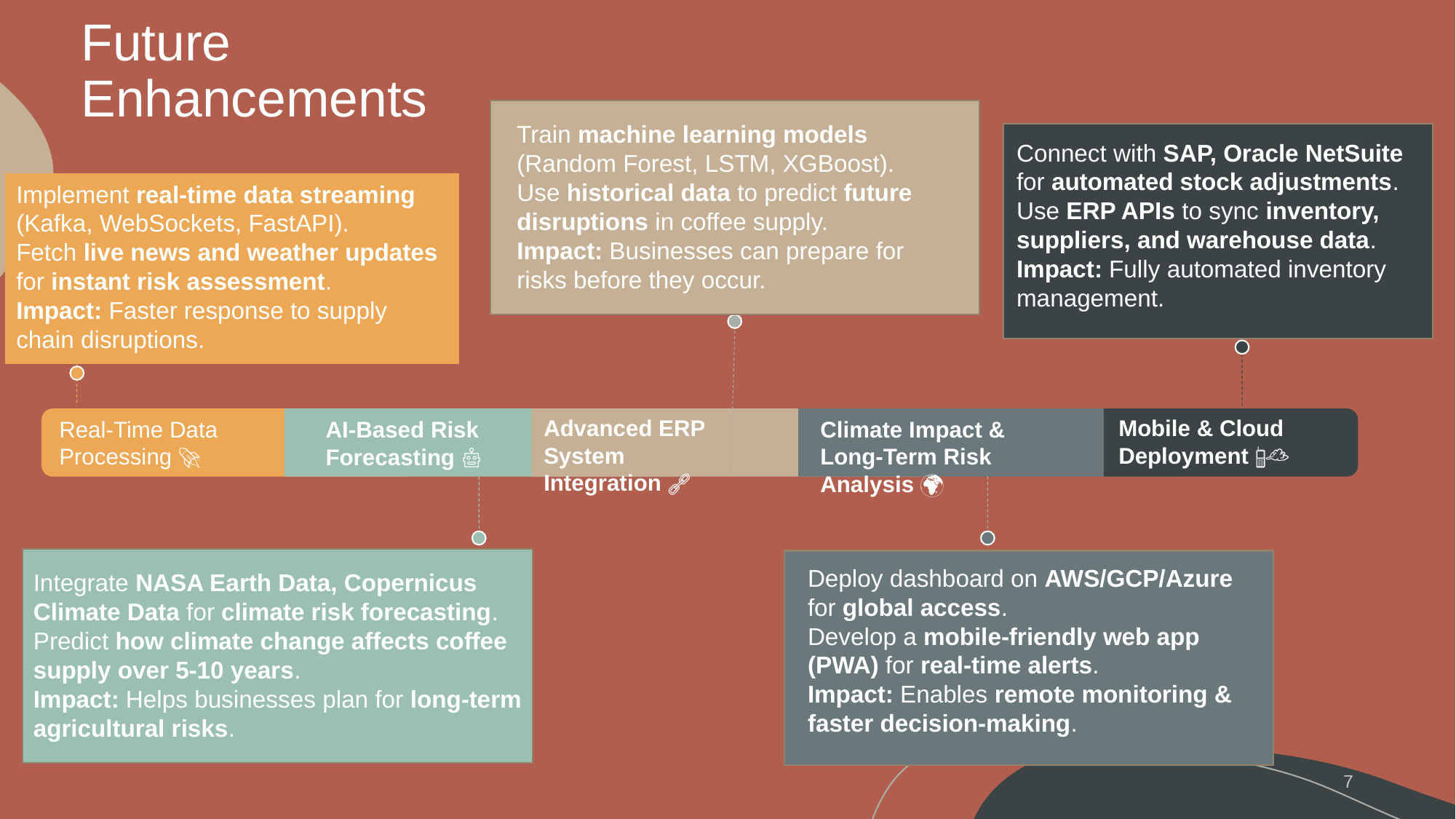

# Future Enhancements

Train machine learning models (Random Forest, LSTM, XGBoost).
Use historical data to predict future disruptions in coffee supply.
Impact: Businesses can prepare for risks before they occur.

Connect with SAP, Oracle NetSuite for automated stock adjustments.
Use ERP APIs to sync inventory, suppliers, and warehouse data.
Impact: Fully automated inventory management.
Implement real-time data streaming (Kafka, WebSockets, FastAPI).
Fetch live news and weather updates for instant risk assessment.
Impact: Faster response to supply chain disruptions.

Advanced ERP System Integration 🔗
Mobile & Cloud Deployment 📱☁️
Real-Time Data Processing 🚀
Climate Impact & Long-Term Risk Analysis 🌍
AI-Based Risk Forecasting 🤖

Deploy dashboard on AWS/GCP/Azure for global access.
Develop a mobile-friendly web app (PWA) for real-time alerts.
Impact: Enables remote monitoring & faster decision-making.
Integrate NASA Earth Data, Copernicus Climate Data for climate risk forecasting.
Predict how climate change affects coffee supply over 5-10 years.
Impact: Helps businesses plan for long-term agricultural risks.
7